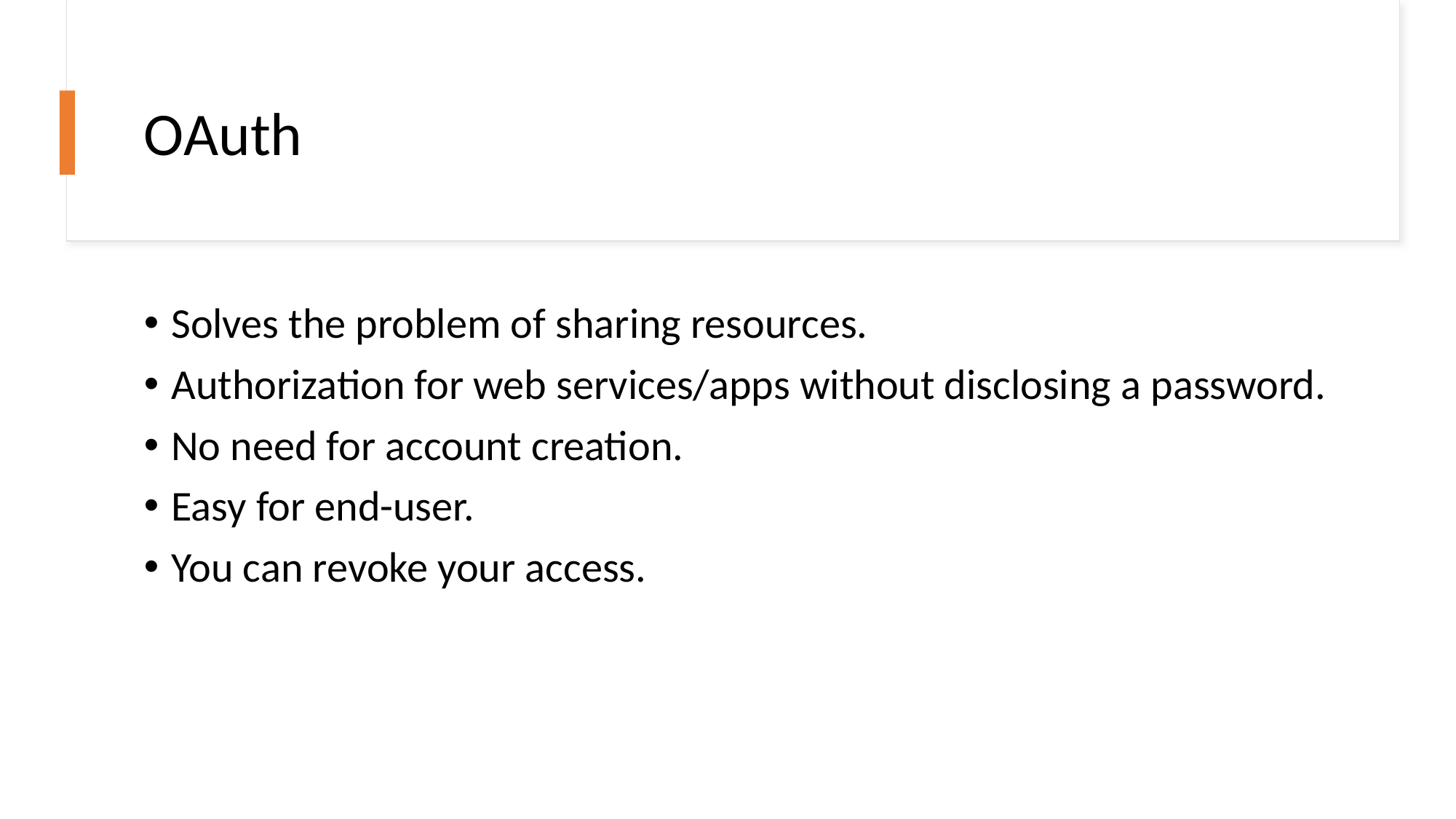

# OAuth

Solves the problem of sharing resources.
Authorization for web services/apps without disclosing a password.
No need for account creation.
Easy for end-user.
You can revoke your access.